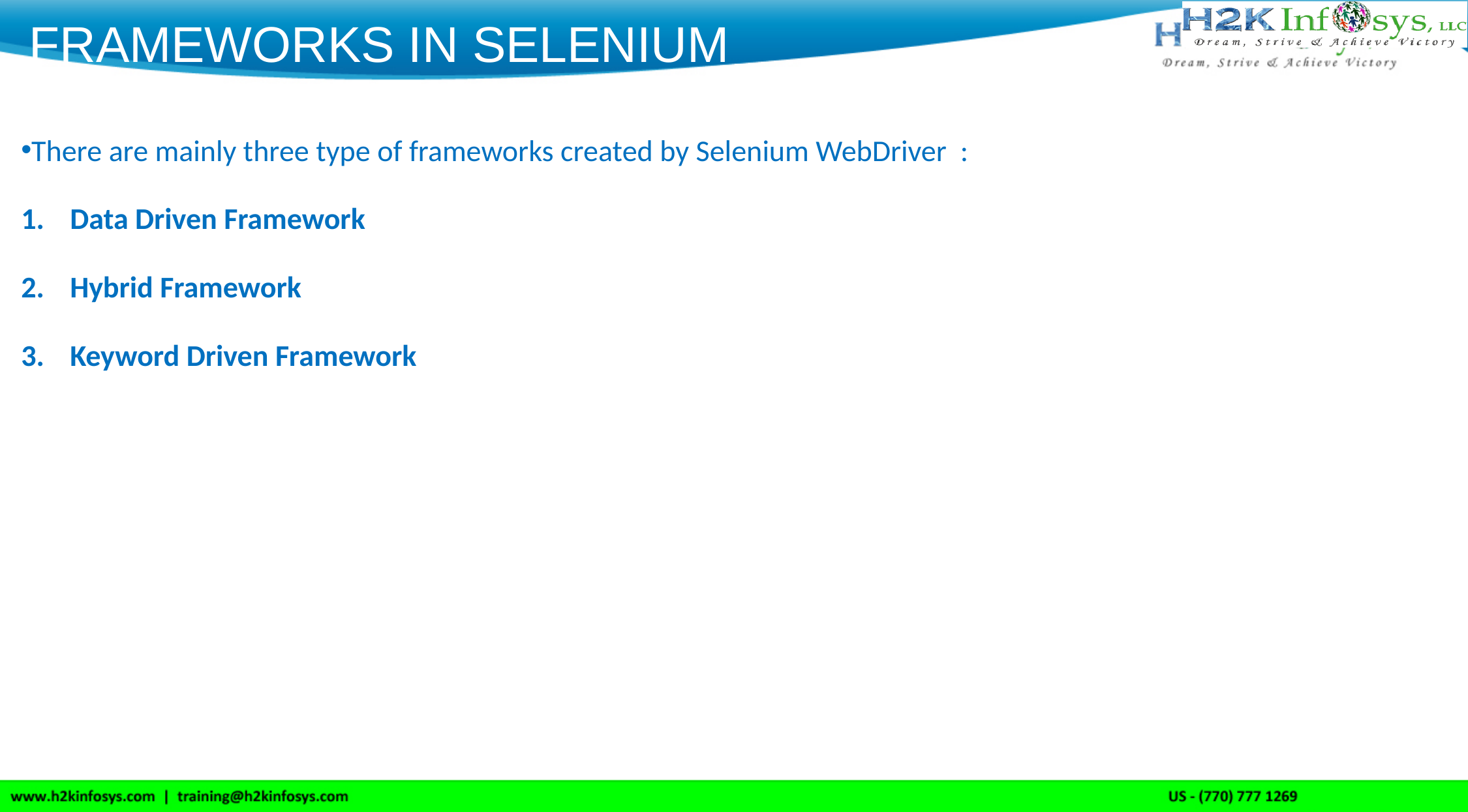

# Frameworks in Selenium
There are mainly three type of frameworks created by Selenium WebDriver  :
Data Driven Framework
Hybrid Framework
Keyword Driven Framework